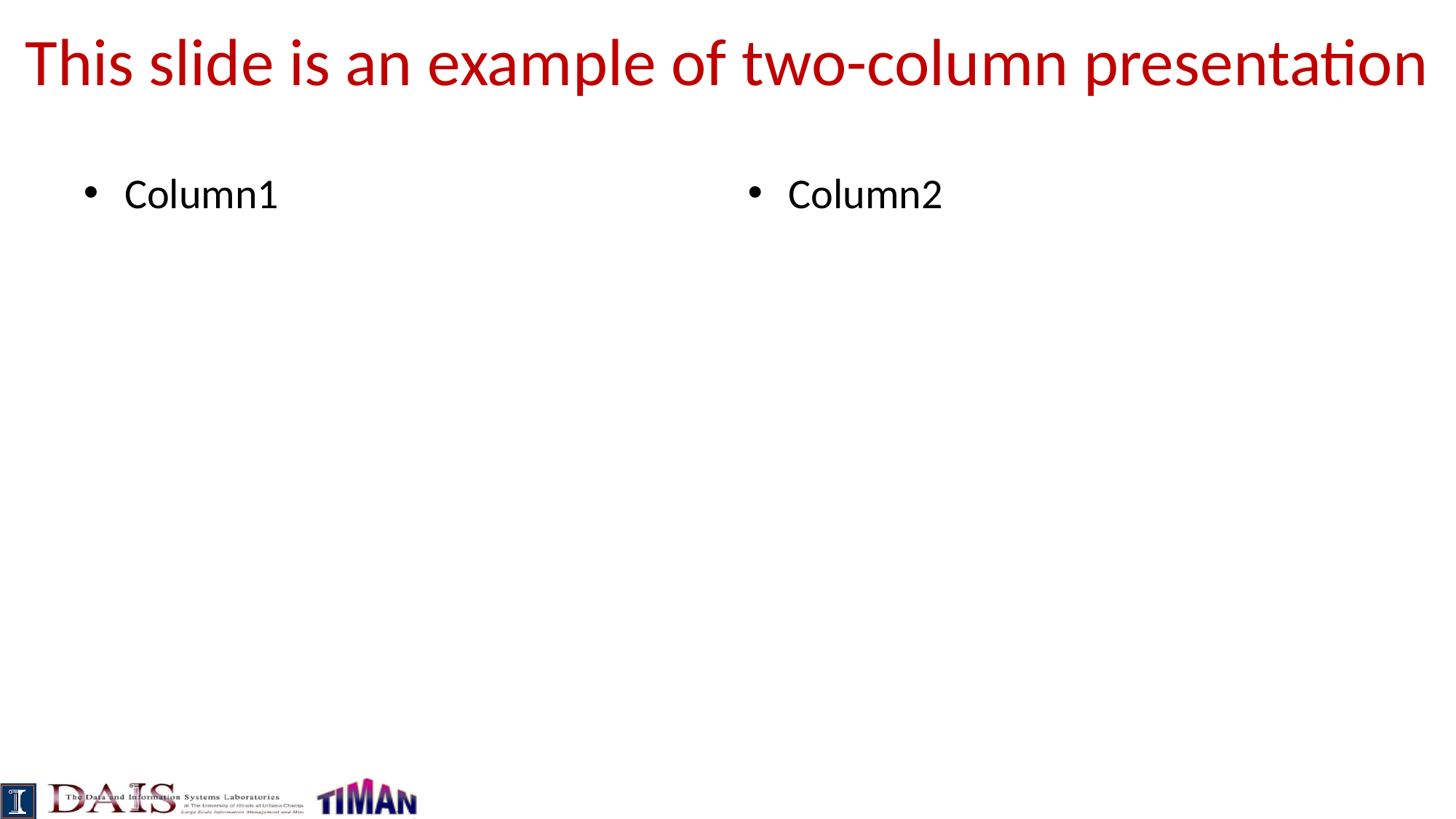

# This slide is an example of two-column presentation
Column1
Column2